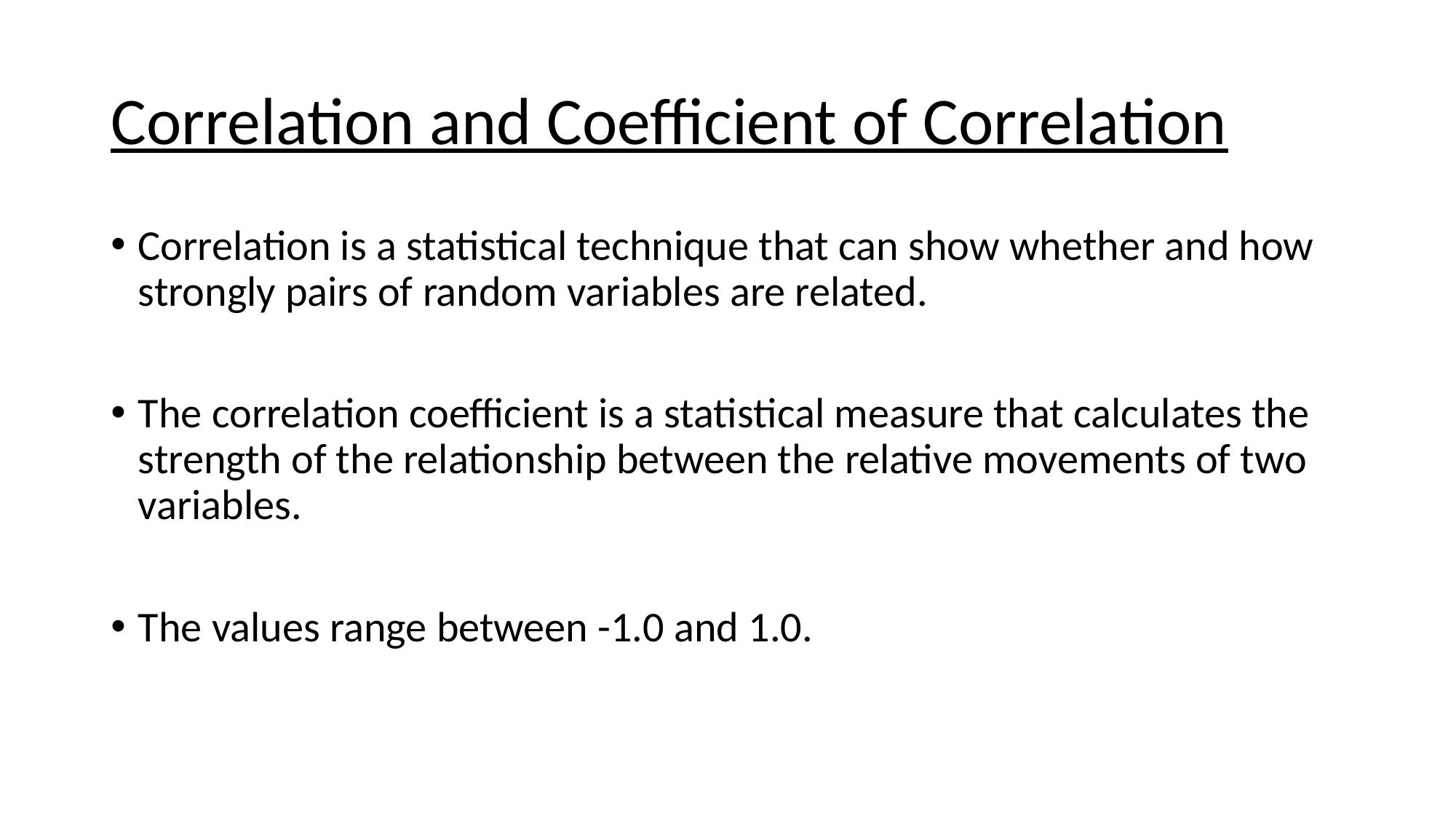

# Correlation and Coefficient of Correlation
Correlation is a statistical technique that can show whether and how strongly pairs of random variables are related.

The correlation coefficient is a statistical measure that calculates the strength of the relationship between the relative movements of two variables.

The values range between -1.0 and 1.0.